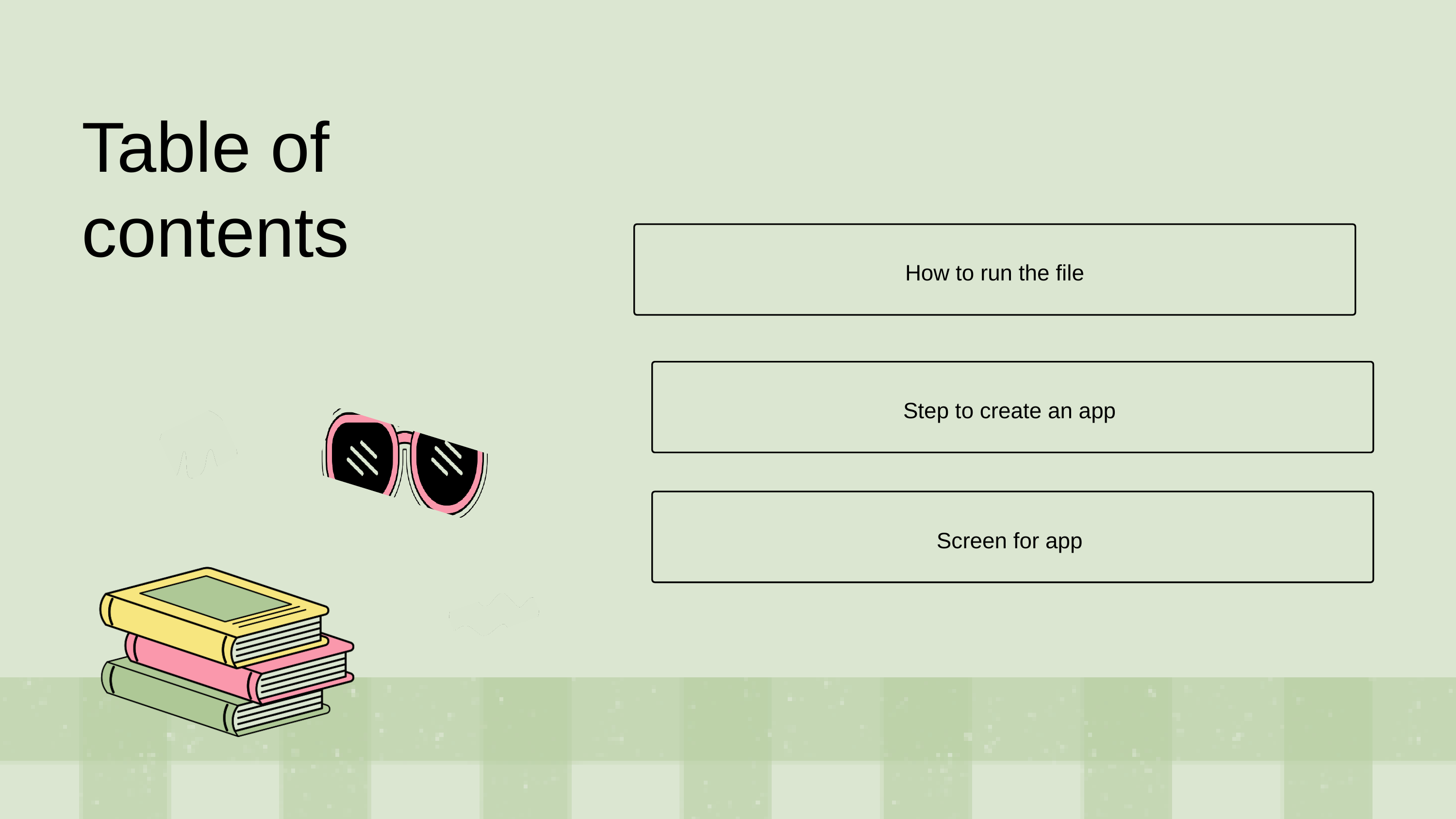

Table of contents

How to run the file

Step to create an app

Screen for app